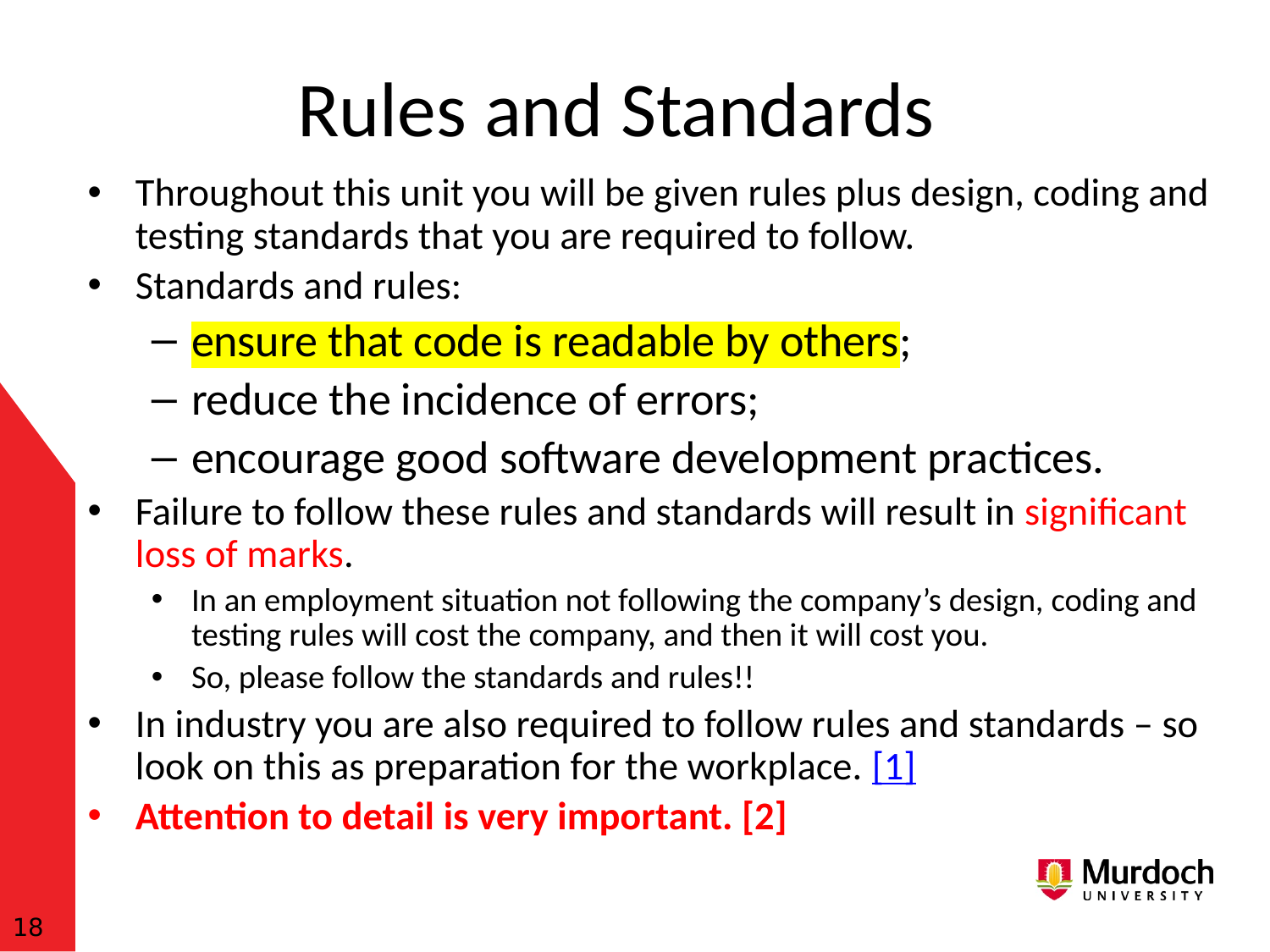

# Rules and Standards
Throughout this unit you will be given rules plus design, coding and testing standards that you are required to follow.
Standards and rules:
ensure that code is readable by others;
reduce the incidence of errors;
encourage good software development practices.
Failure to follow these rules and standards will result in significant loss of marks.
In an employment situation not following the company’s design, coding and testing rules will cost the company, and then it will cost you.
So, please follow the standards and rules!!
In industry you are also required to follow rules and standards – so look on this as preparation for the workplace. [1]
Attention to detail is very important. [2]
18